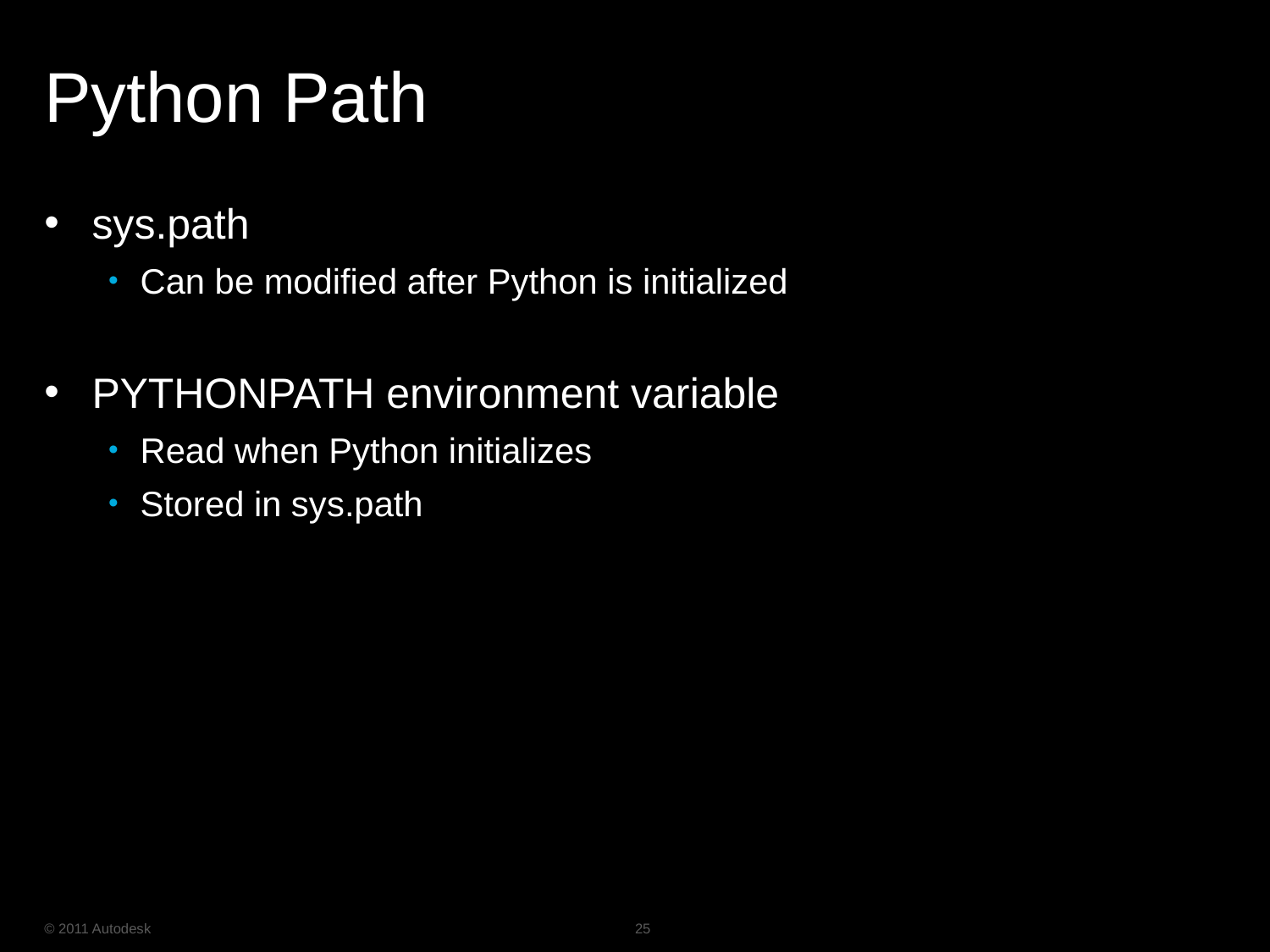

# Python Path
sys.path
Can be modified after Python is initialized

PYTHONPATH environment variable
Read when Python initializes
Stored in sys.path